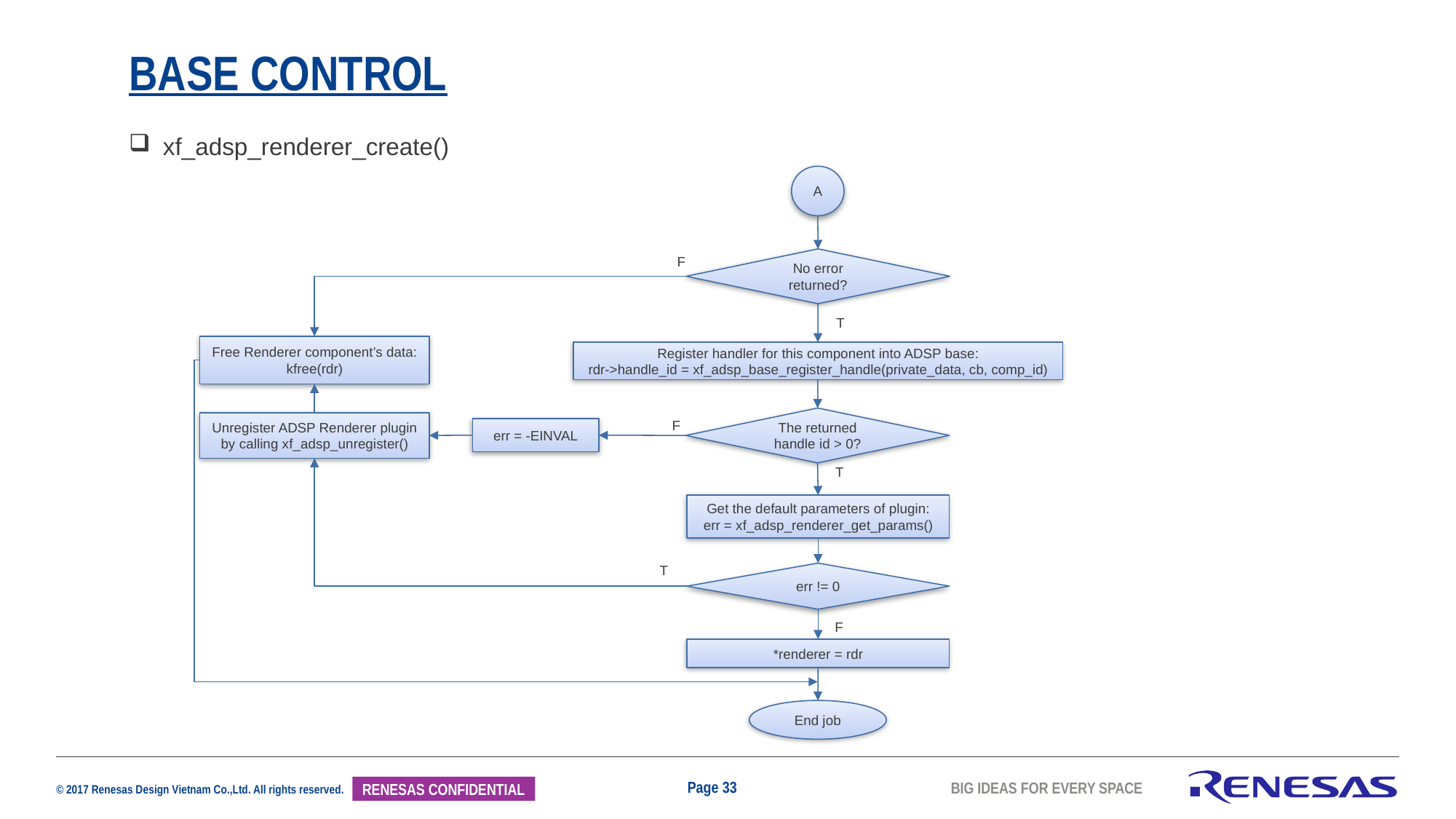

# Base control
xf_adsp_renderer_create()
A
F
No error returned?
T
Free Renderer component’s data:
kfree(rdr)
Register handler for this component into ADSP base:
rdr->handle_id = xf_adsp_base_register_handle(private_data, cb, comp_id)
The returned handle id > 0?
F
Unregister ADSP Renderer plugin by calling xf_adsp_unregister()
err = -EINVAL
T
Get the default parameters of plugin:
err = xf_adsp_renderer_get_params()
T
err != 0
F
*renderer = rdr
End job
Page 33